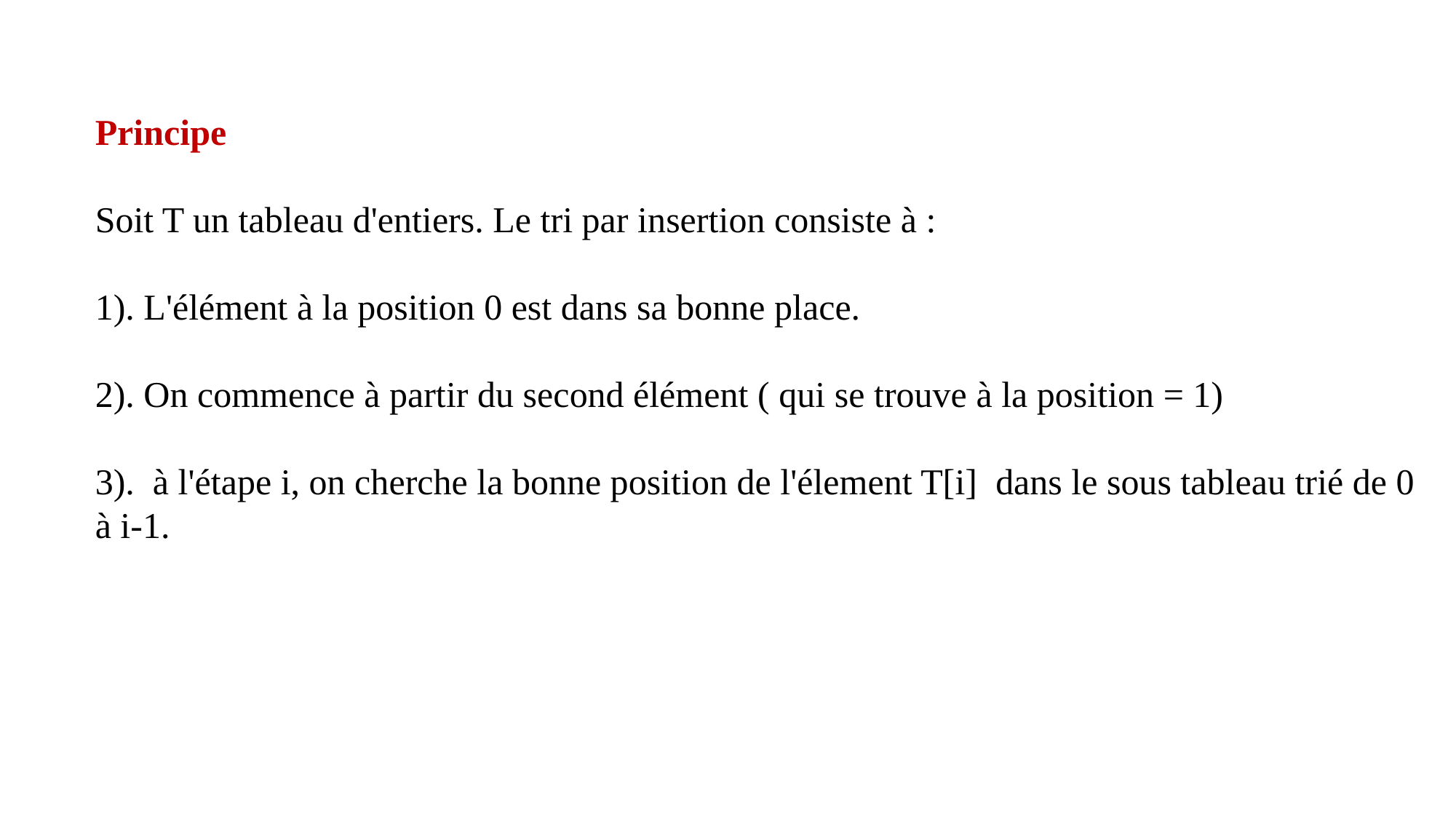

Principe

Soit T un tableau d'entiers. Le tri par insertion consiste à :

1). L'élément à la position 0 est dans sa bonne place.

2). On commence à partir du second élément ( qui se trouve à la position = 1)

3).  à l'étape i, on cherche la bonne position de l'élement T[i]  dans le sous tableau trié de 0 à i-1.
70